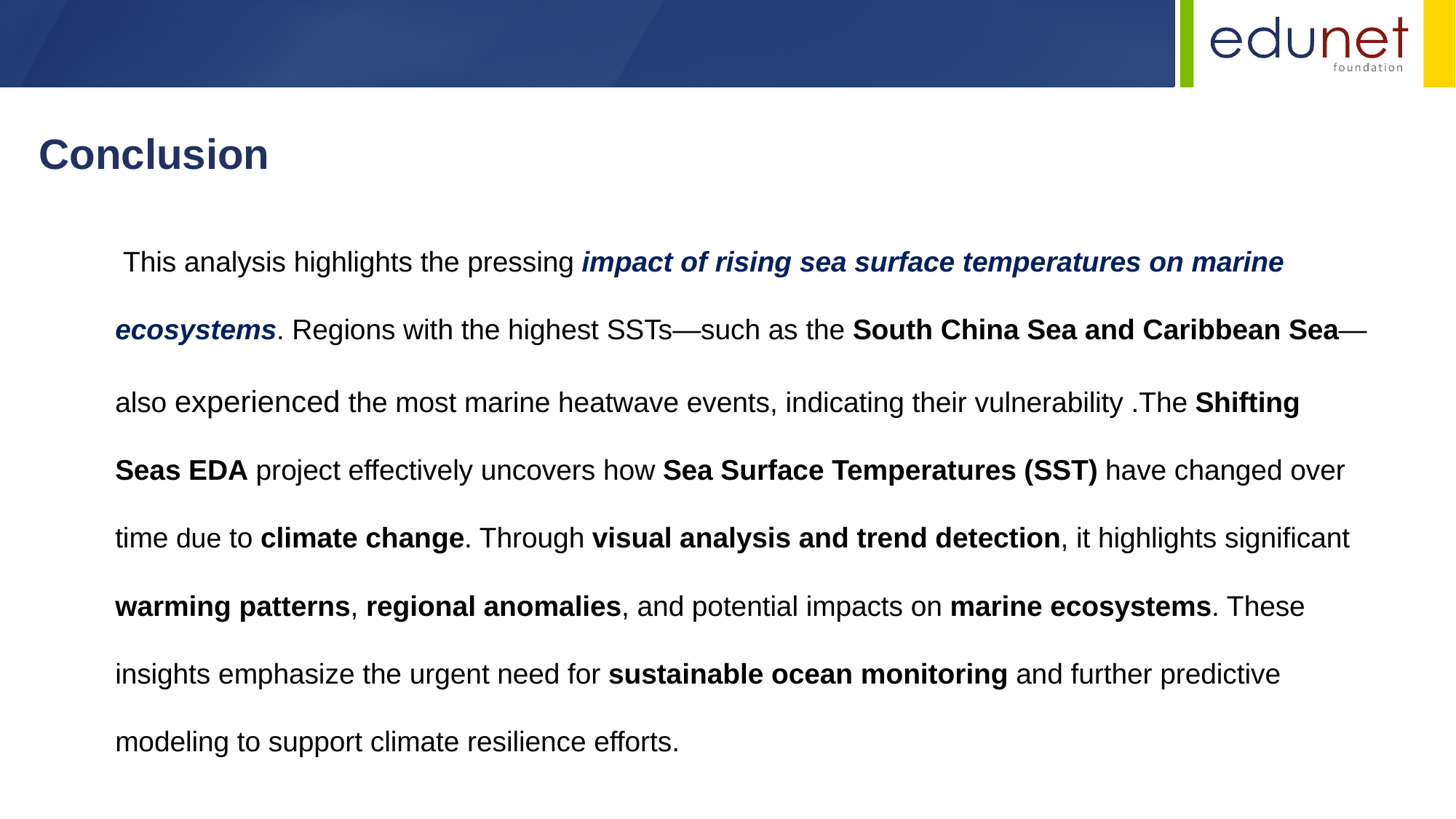

Conclusion
 This analysis highlights the pressing impact of rising sea surface temperatures on marine ecosystems. Regions with the highest SSTs—such as the South China Sea and Caribbean Sea—also experienced the most marine heatwave events, indicating their vulnerability .The Shifting Seas EDA project effectively uncovers how Sea Surface Temperatures (SST) have changed over time due to climate change. Through visual analysis and trend detection, it highlights significant warming patterns, regional anomalies, and potential impacts on marine ecosystems. These insights emphasize the urgent need for sustainable ocean monitoring and further predictive modeling to support climate resilience efforts.